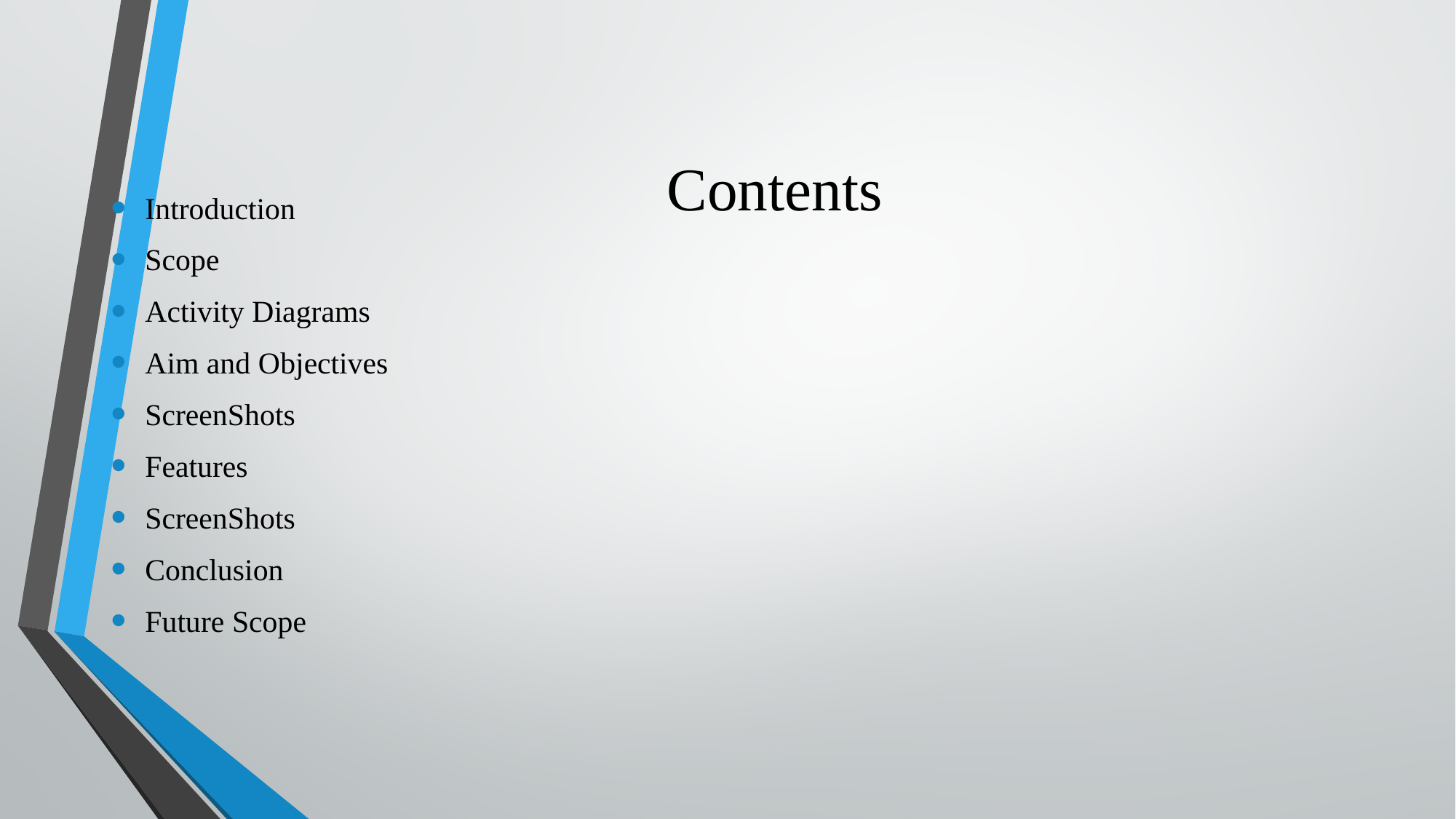

# Contents
Introduction
Scope
Activity Diagrams
Aim and Objectives
ScreenShots
Features
ScreenShots
Conclusion
Future Scope